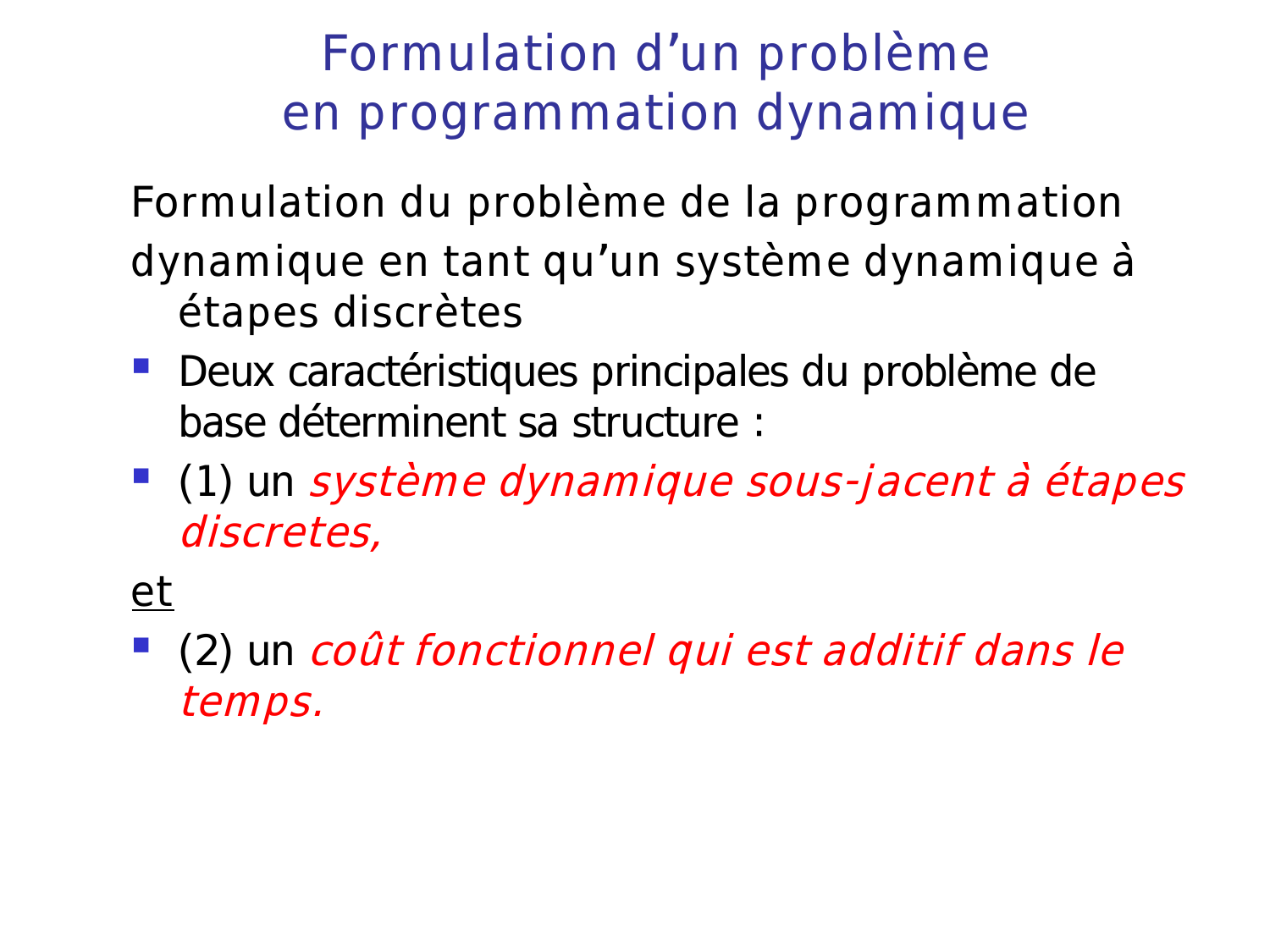

# Formulation d’un problème en programmation dynamique
Formulation du problème de la programmation
dynamique en tant qu’un système dynamique à étapes discrètes
Deux caractéristiques principales du problème de base déterminent sa structure :
(1) un système dynamique sous-jacent à étapes discretes,
et
(2) un coût fonctionnel qui est additif dans le temps.